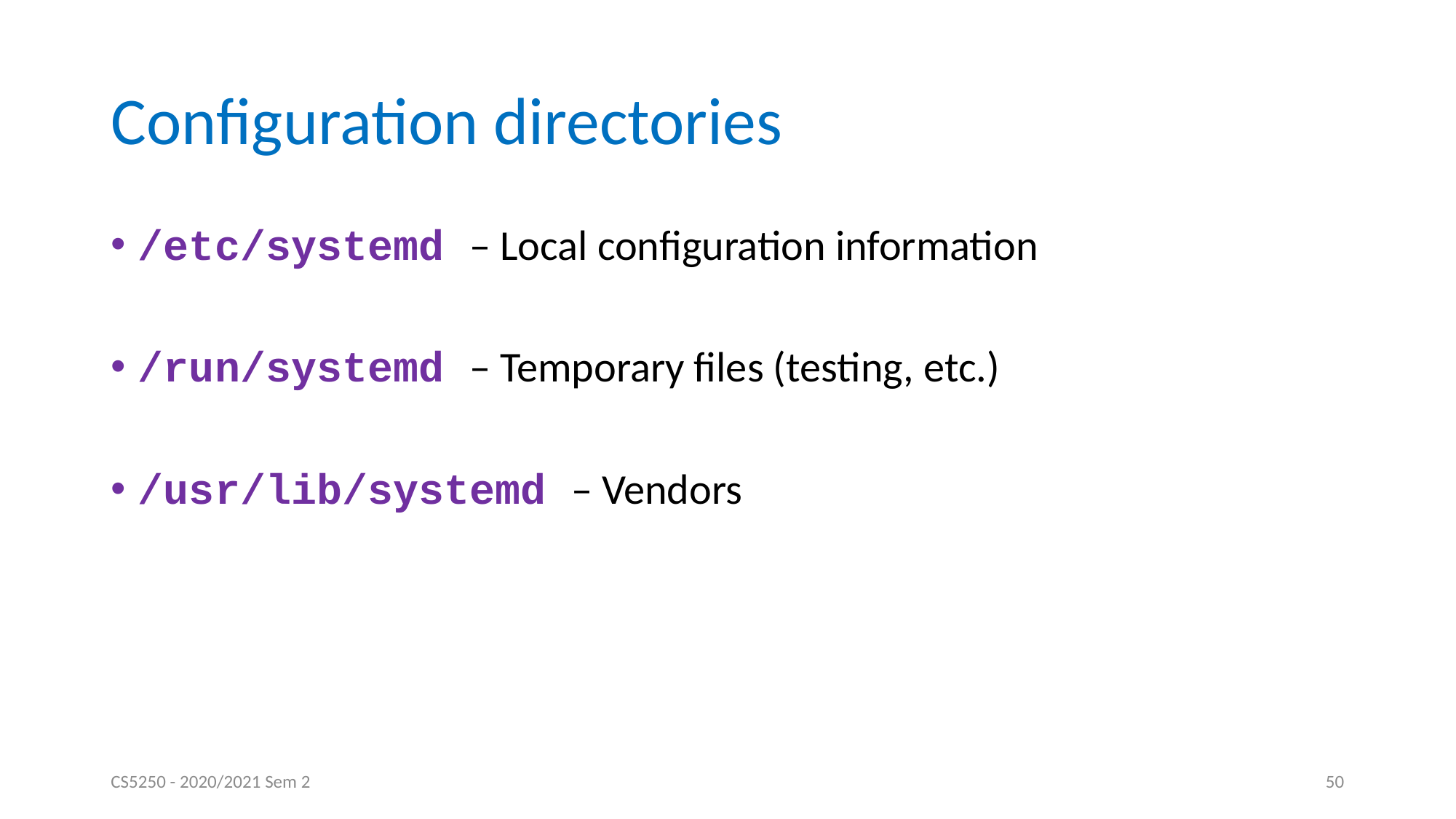

# Configuration directories
/etc/systemd – Local configuration information

/run/systemd – Temporary files (testing, etc.)

/usr/lib/systemd – Vendors
CS5250 - 2020/2021 Sem 2
50